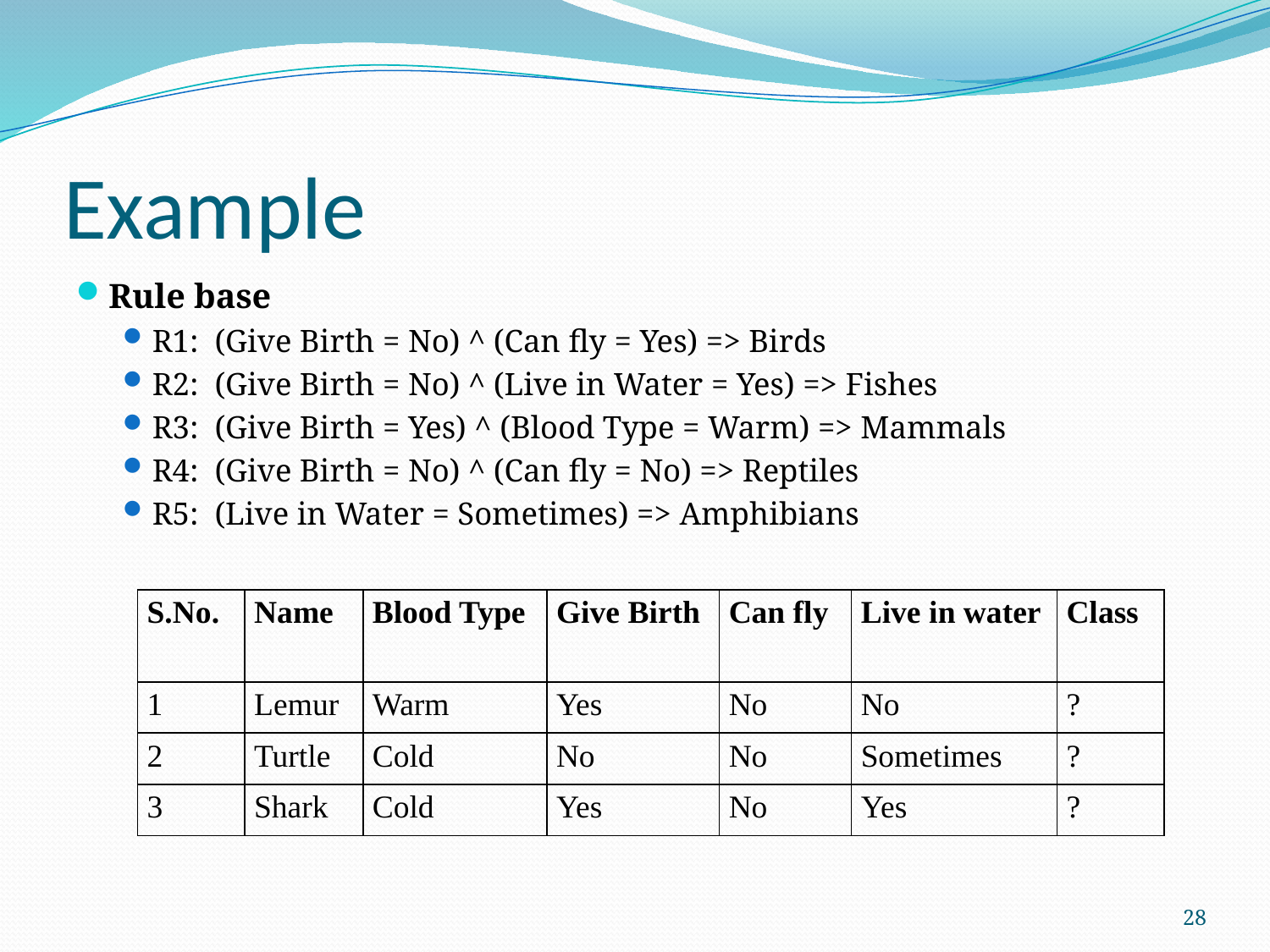

# Example
Rule base
R1:  (Give Birth = No) ^ (Can fly = Yes) => Birds
R2:  (Give Birth = No) ^ (Live in Water = Yes) => Fishes
R3:  (Give Birth = Yes) ^ (Blood Type = Warm) => Mammals
R4:  (Give Birth = No) ^ (Can fly = No) => Reptiles
R5:  (Live in Water = Sometimes) => Amphibians

| S.No. | Name | Blood Type | Give Birth | Can fly | Live in water | Class |
| --- | --- | --- | --- | --- | --- | --- |
| 1 | Lemur | Warm | Yes | No | No | ? |
| 2 | Turtle | Cold | No | No | Sometimes | ? |
| 3 | Shark | Cold | Yes | No | Yes | ? |
28